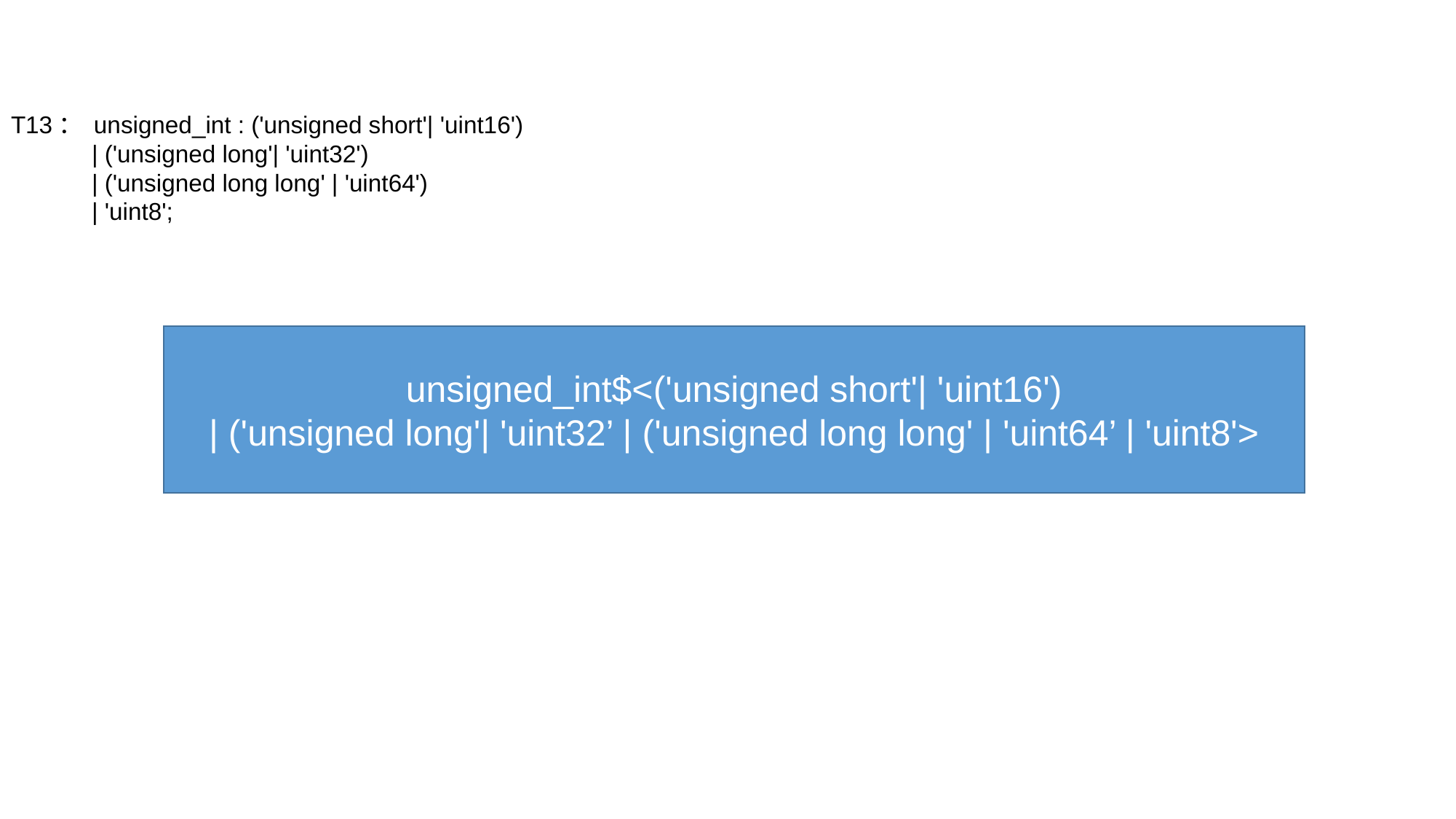

T13： unsigned_int : ('unsigned short'| 'uint16')
            | ('unsigned long'| 'uint32')
            | ('unsigned long long' | 'uint64')
            | 'uint8';
unsigned_int$<('unsigned short'| 'uint16')
| ('unsigned long'| 'uint32’ | ('unsigned long long' | 'uint64’ | 'uint8'>